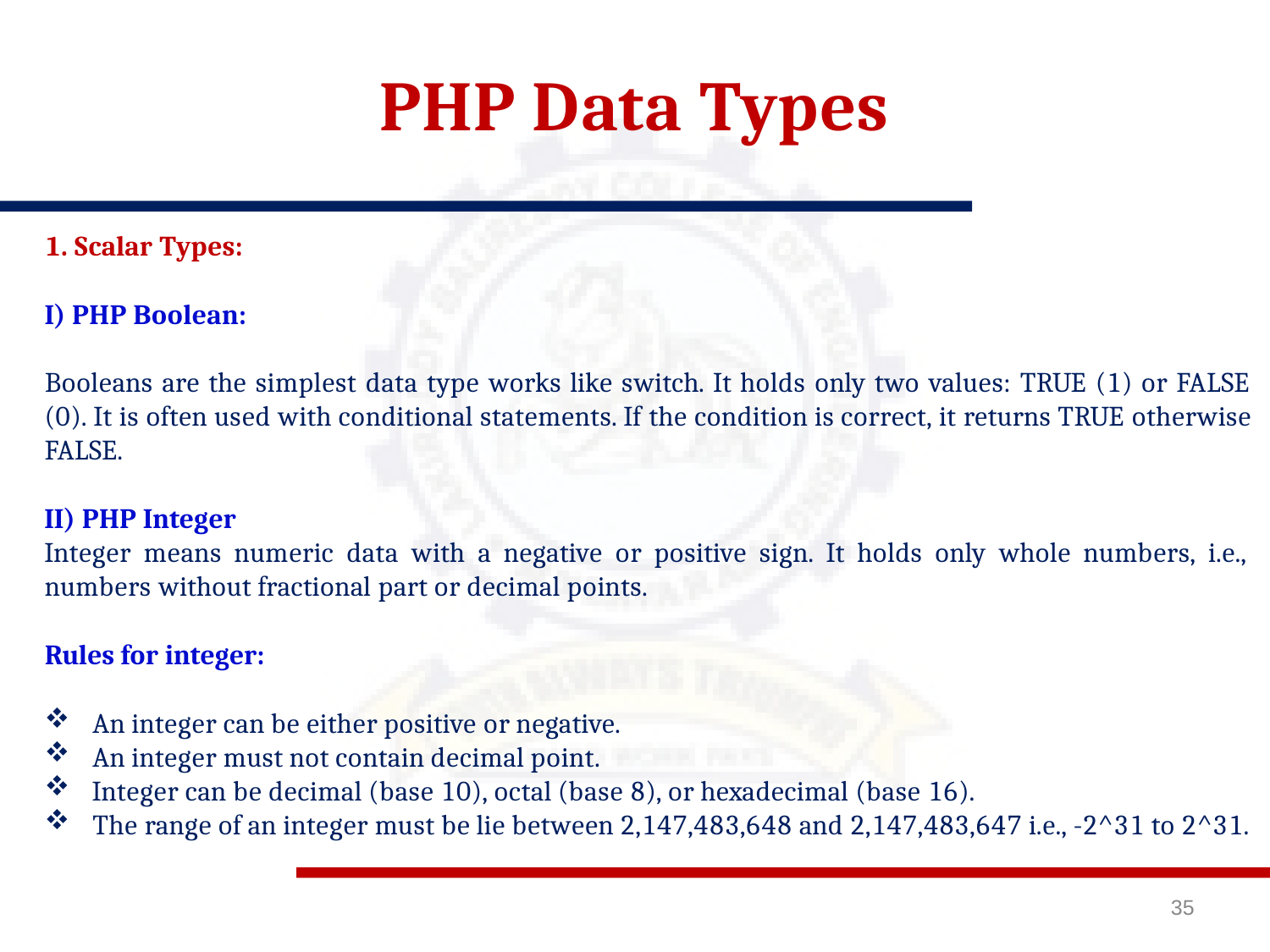

# PHP Data Types
1. Scalar Types:

PHP Boolean:

Booleans are the simplest data type works like switch. It holds only two values: TRUE (1) or FALSE  (0). It is often used with conditional statements. If the condition is correct, it returns TRUE otherwise  FALSE.

PHP Integer
Integer means numeric data with a negative or positive sign. It holds only whole numbers, i.e.,  numbers without fractional part or decimal points.

Rules for integer:

An integer can be either positive or negative.
An integer must not contain decimal point.
Integer can be decimal (base 10), octal (base 8), or hexadecimal (base 16).
The range of an integer must be lie between 2,147,483,648 and 2,147,483,647 i.e., -2^31 to 2^31.
35